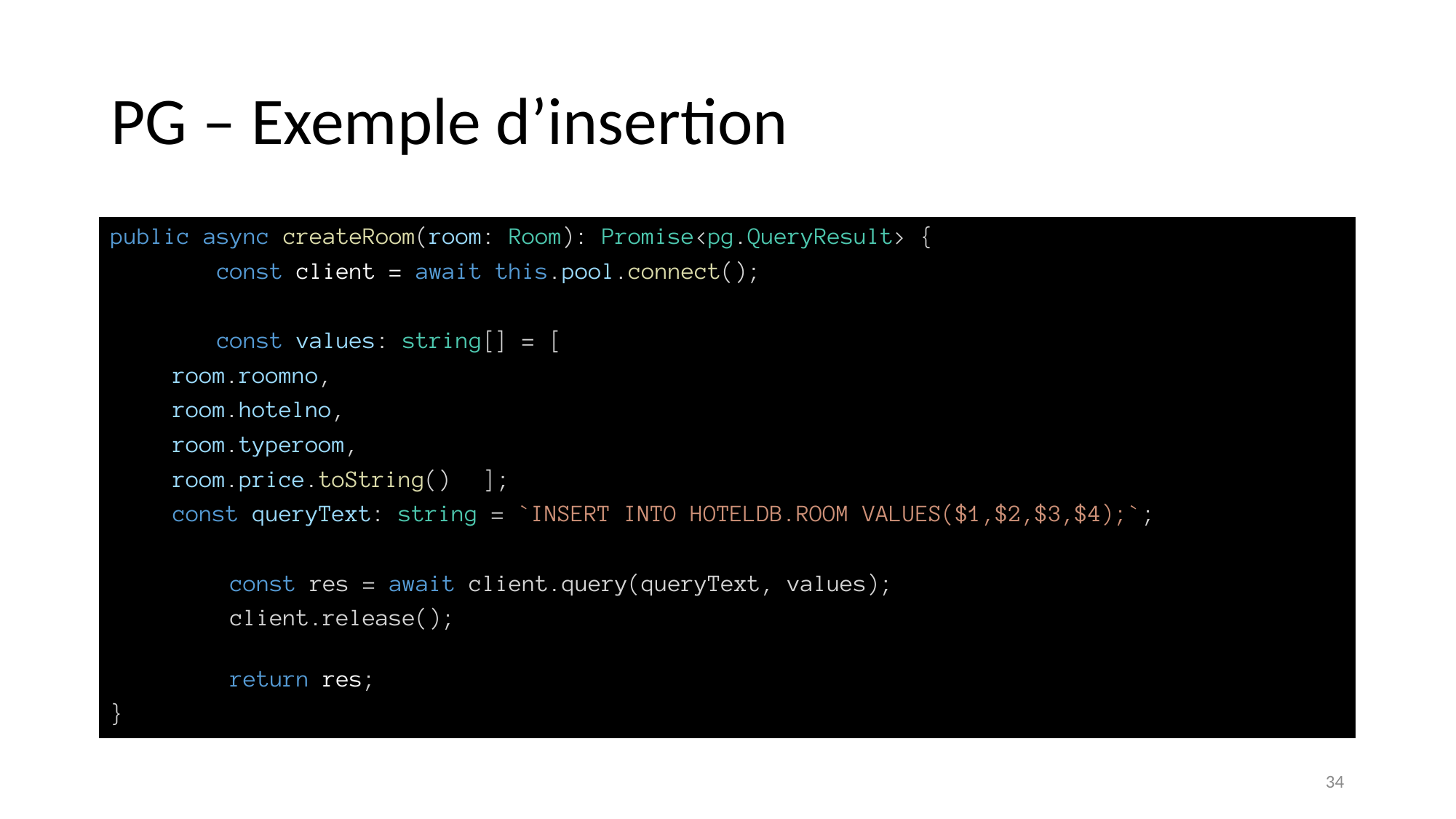

# PG – Exemple d’insertion
public async createRoom(room: Room): Promise<pg.QueryResult> {
        const client = await this.pool.connect();

        const values: string[] = [
		room.roomno,
		room.hotelno,
		room.typeroom,
		room.price.toString()	];
	const queryText: string = `INSERT INTO HOTELDB.ROOM VALUES($1,$2,$3,$4);`;

         const res = await client.query(queryText, values);
         client.release();
         return res;
}

34